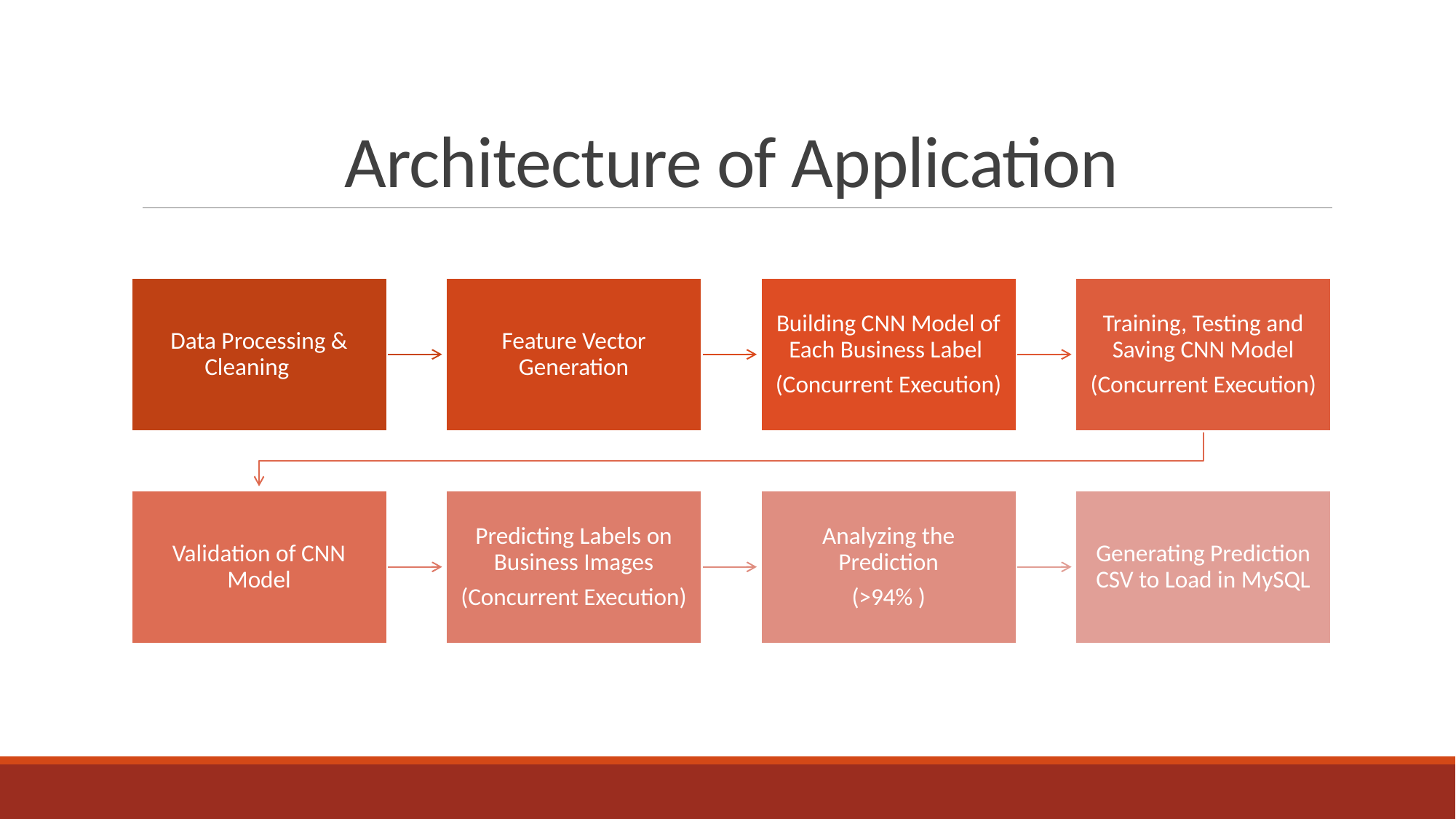

# Architecture of Application

Data Processing & Cleaning

Feature Vector Generation

Building CNN Model of Each Business Label
(Concurrent Execution)

Training, Testing and Saving CNN Model
(Concurrent Execution)

Validation of CNN Model

Predicting Labels on Business Images
(Concurrent Execution)

Analyzing the Prediction
(>94% )
Generating Prediction CSV to Load in MySQL